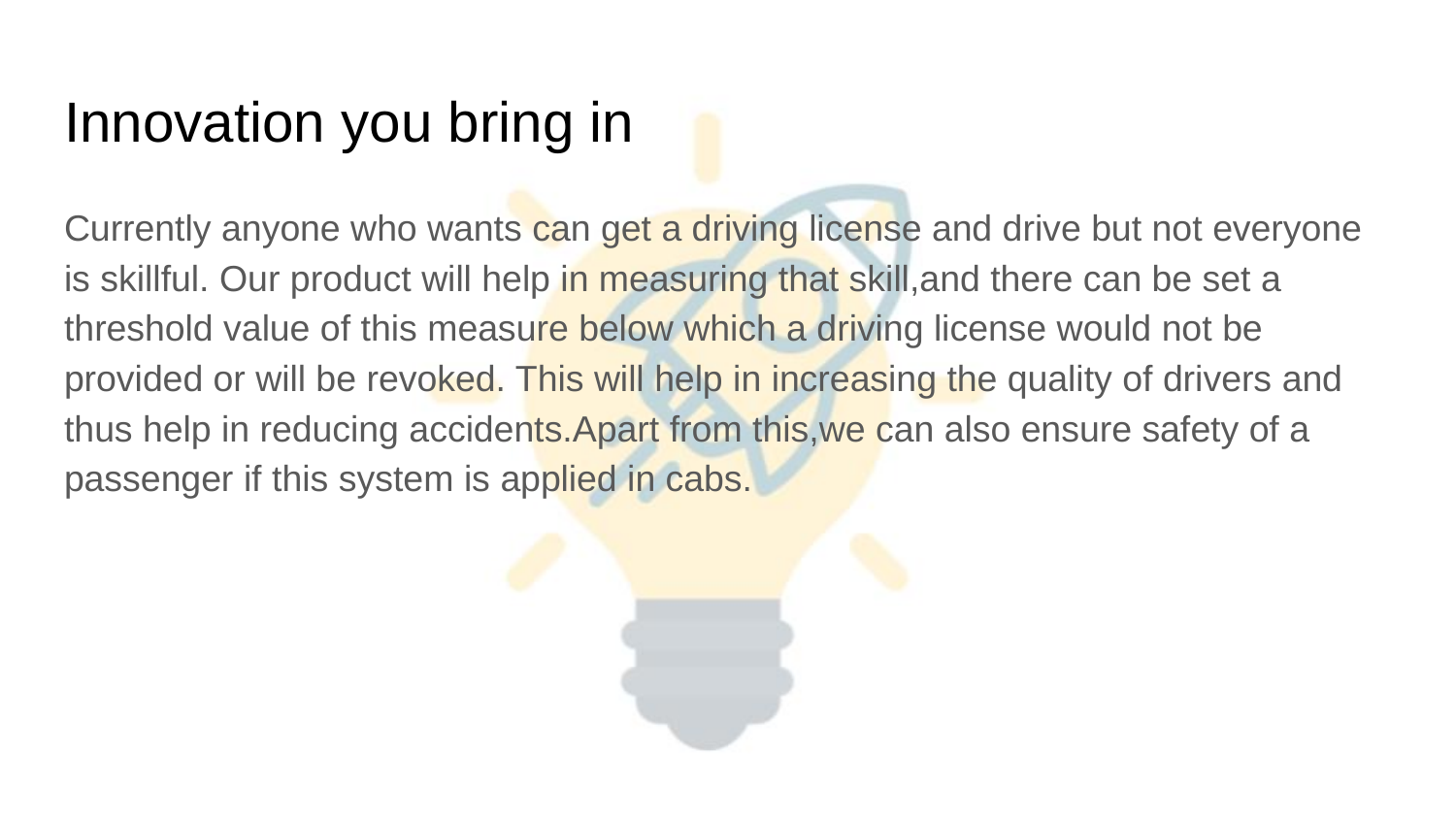

# Innovation you bring in
Currently anyone who wants can get a driving license and drive but not everyone is skillful. Our product will help in measuring that skill,and there can be set a threshold value of this measure below which a driving license would not be provided or will be revoked. This will help in increasing the quality of drivers and thus help in reducing accidents.Apart from this,we can also ensure safety of a passenger if this system is applied in cabs.